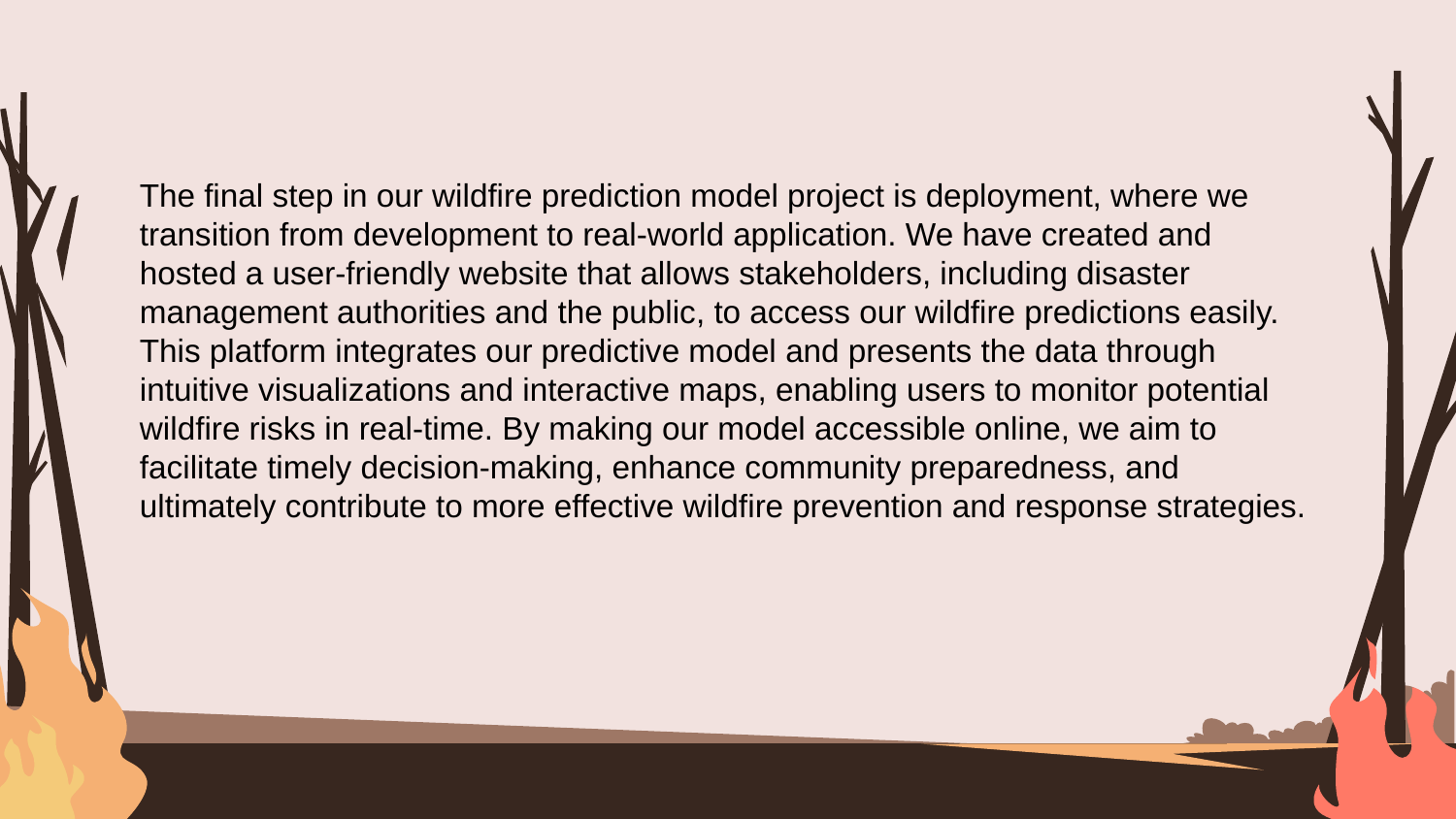

The final step in our wildfire prediction model project is deployment, where we transition from development to real-world application. We have created and hosted a user-friendly website that allows stakeholders, including disaster management authorities and the public, to access our wildfire predictions easily. This platform integrates our predictive model and presents the data through intuitive visualizations and interactive maps, enabling users to monitor potential wildfire risks in real-time. By making our model accessible online, we aim to facilitate timely decision-making, enhance community preparedness, and ultimately contribute to more effective wildfire prevention and response strategies.